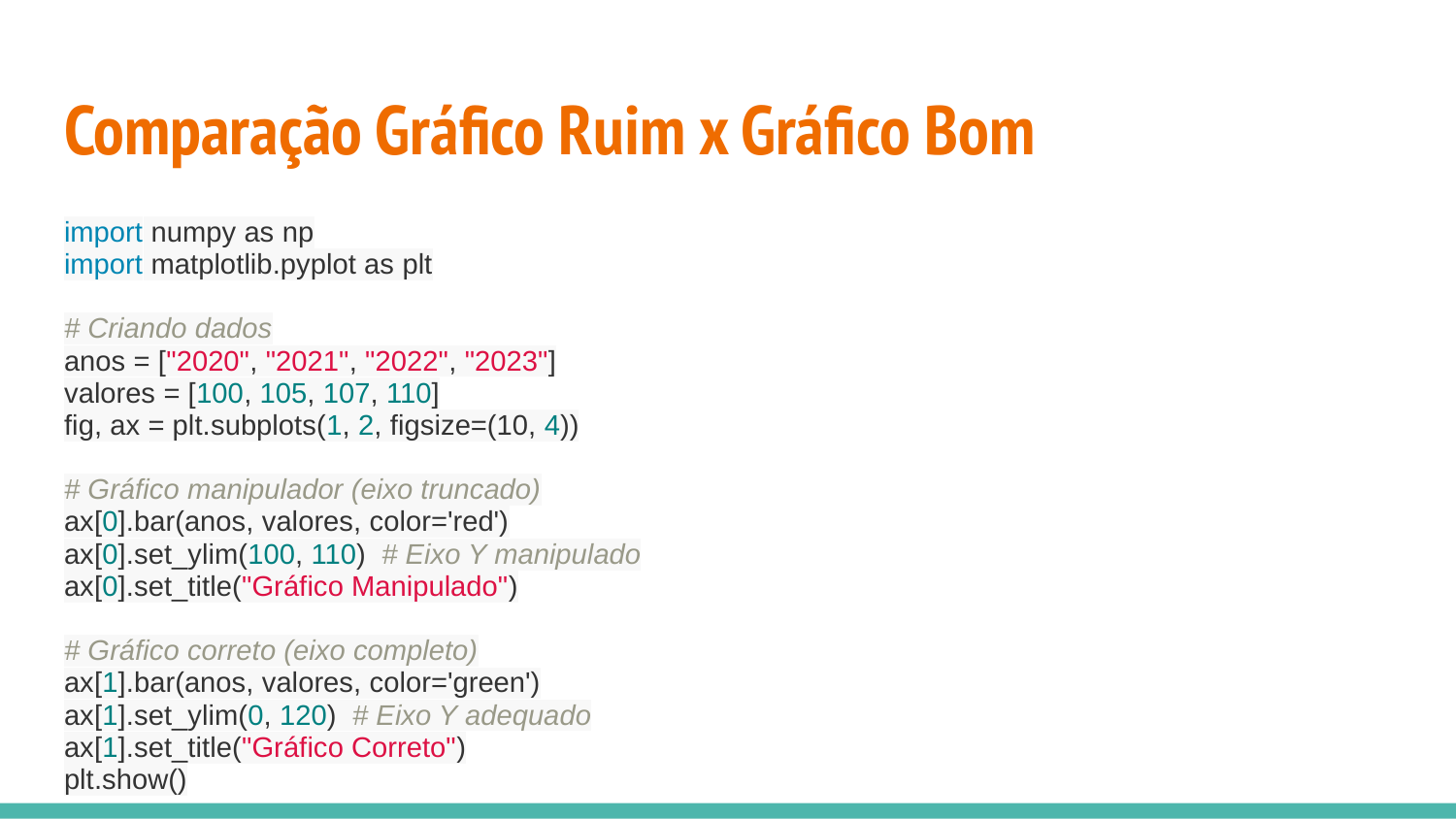

# Comparação Gráfico Ruim x Gráfico Bom
import numpy as np
import matplotlib.pyplot as plt

# Criando dados
anos = ["2020", "2021", "2022", "2023"]
valores = [100, 105, 107, 110]
fig, ax = plt.subplots(1, 2, figsize=(10, 4))

# Gráfico manipulador (eixo truncado)
ax[0].bar(anos, valores, color='red')
ax[0].set_ylim(100, 110)  # Eixo Y manipulado
ax[0].set_title("Gráfico Manipulado")

# Gráfico correto (eixo completo)
ax[1].bar(anos, valores, color='green')
ax[1].set_ylim(0, 120)  # Eixo Y adequado
ax[1].set_title("Gráfico Correto")
plt.show()